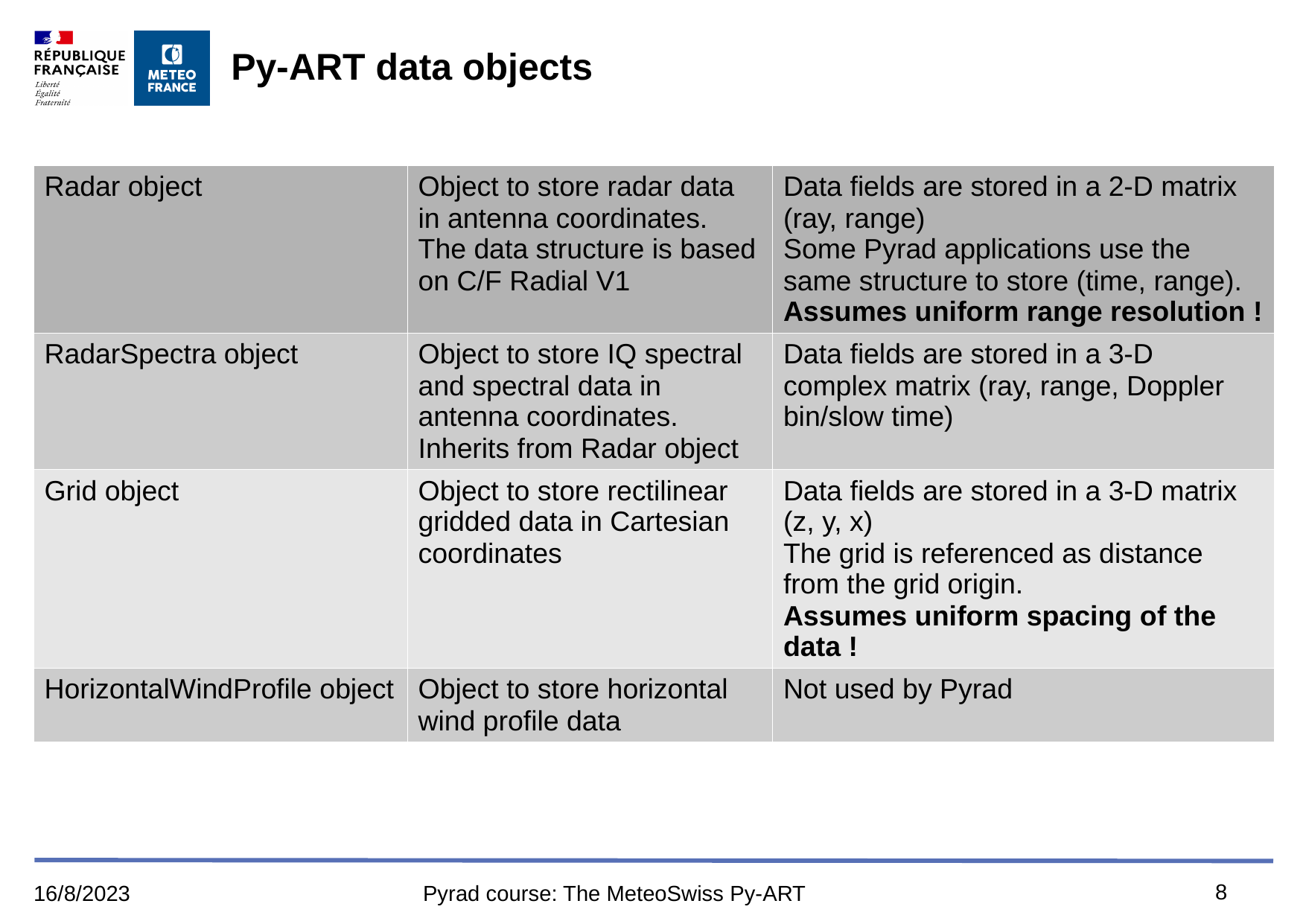

# Py-ART data objects
| Radar object | Object to store radar data in antenna coordinates. The data structure is based on C/F Radial V1 | Data fields are stored in a 2-D matrix (ray, range) Some Pyrad applications use the same structure to store (time, range). Assumes uniform range resolution ! |
| --- | --- | --- |
| RadarSpectra object | Object to store IQ spectral and spectral data in antenna coordinates. Inherits from Radar object | Data fields are stored in a 3-D complex matrix (ray, range, Doppler bin/slow time) |
| Grid object | Object to store rectilinear gridded data in Cartesian coordinates | Data fields are stored in a 3-D matrix (z, y, x) The grid is referenced as distance from the grid origin. Assumes uniform spacing of the data ! |
| HorizontalWindProfile object | Object to store horizontal wind profile data | Not used by Pyrad |
8
16/8/2023
Pyrad course: The MeteoSwiss Py-ART